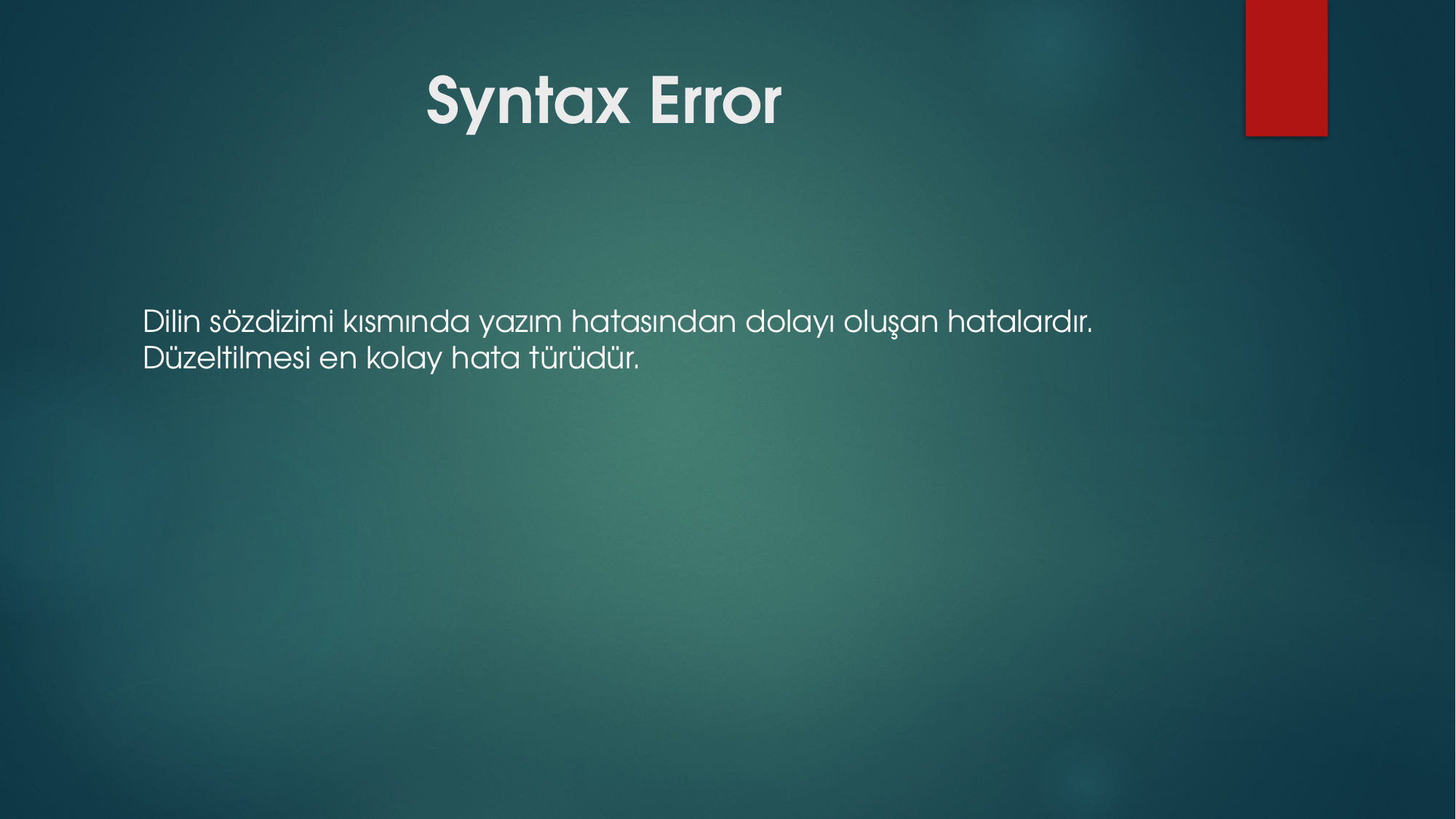

# Syntax Error

Dilin sözdizimi kısmında yazım hatasından dolayı oluşan hatalardır. Düzeltilmesi en kolay hata türüdür.